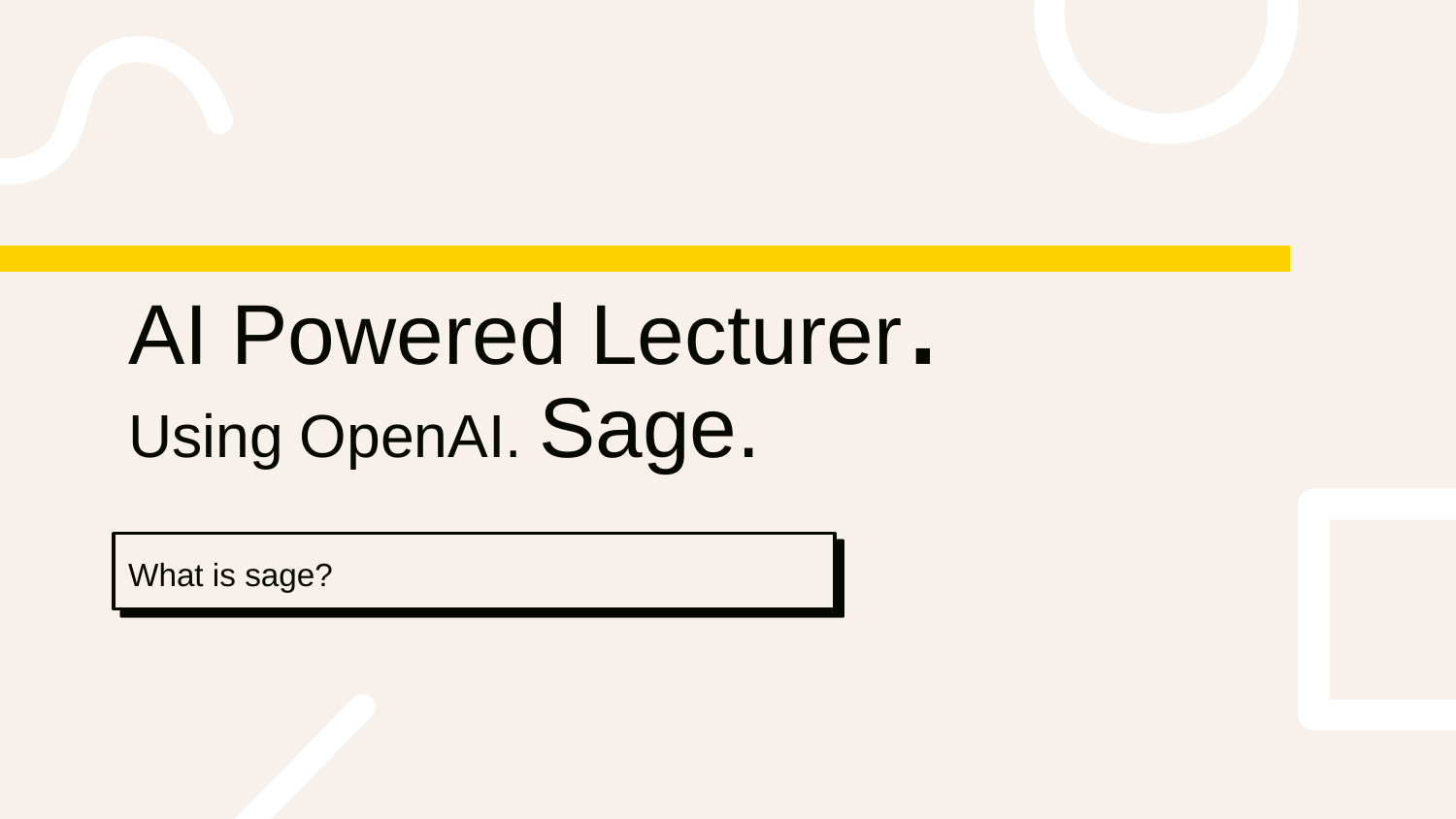

# AI Powered Lecturer.
Using OpenAI. Sage.
What is sage?